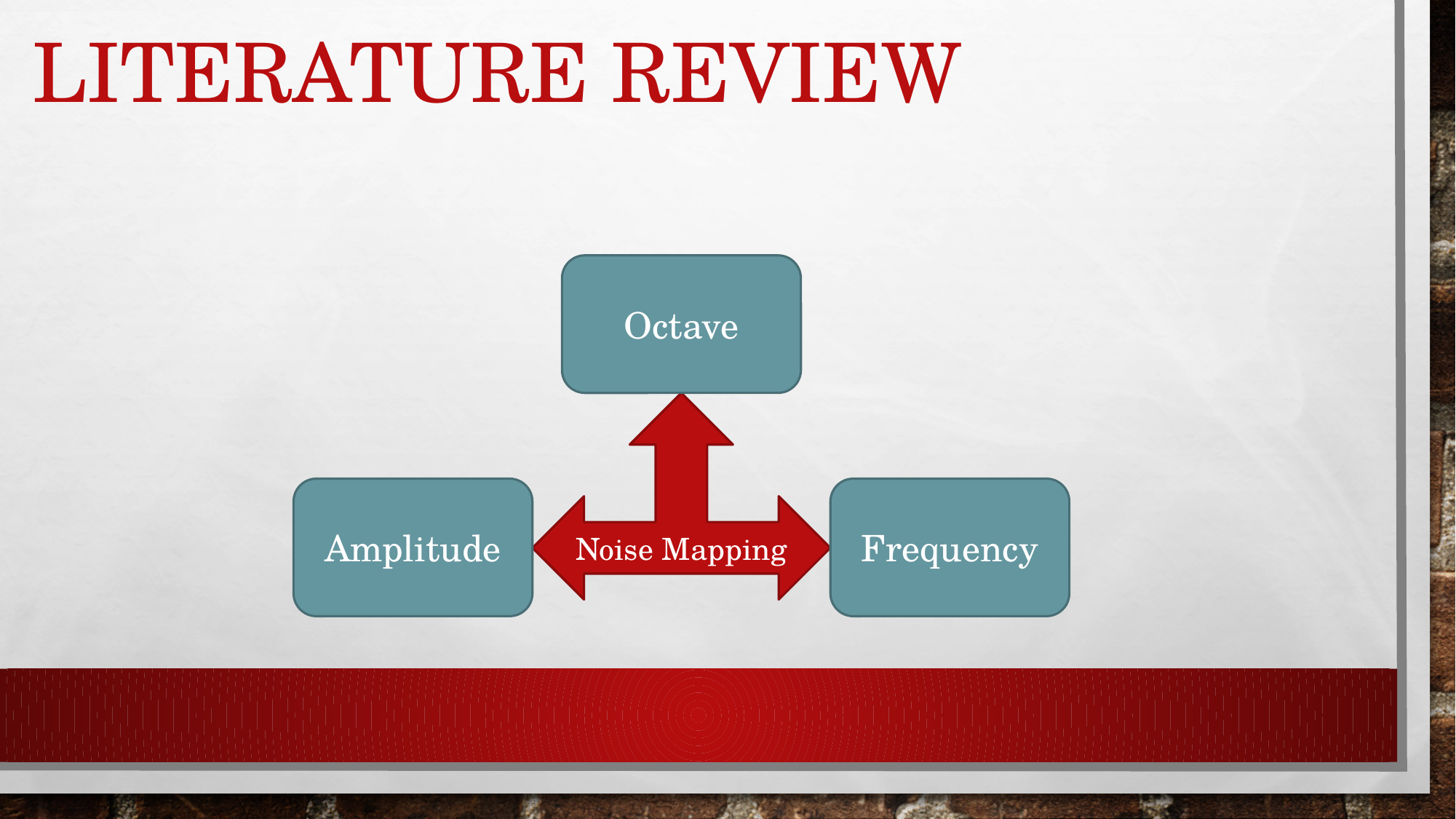

# Literature review
Octave
Noise Mapping
Amplitude
Frequency